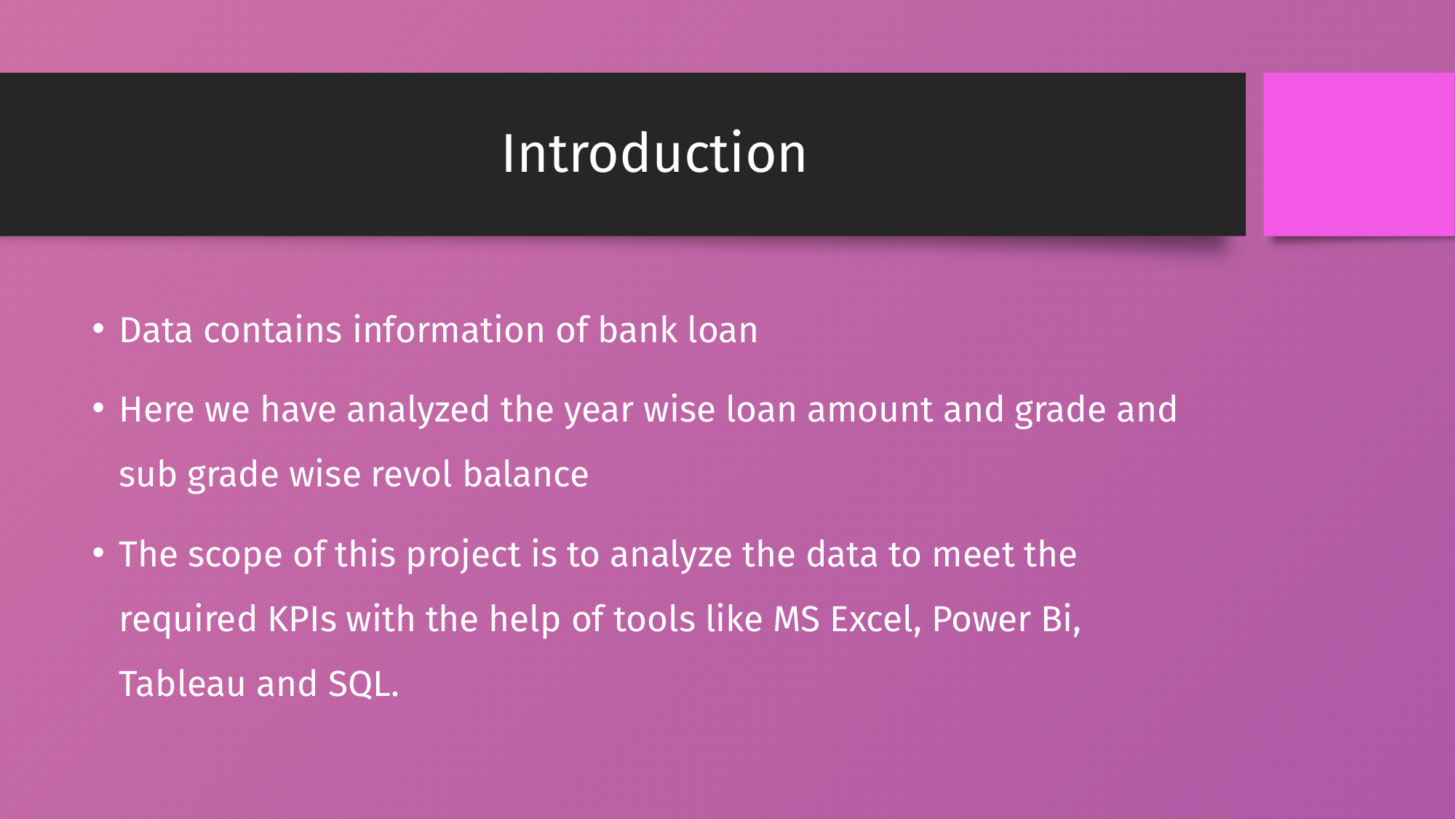

# Introduction
Data contains information of bank loan
Here we have analyzed the year wise loan amount and grade and sub grade wise revol balance
The scope of this project is to analyze the data to meet the required KPIs with the help of tools like MS Excel, Power Bi, Tableau and SQL.